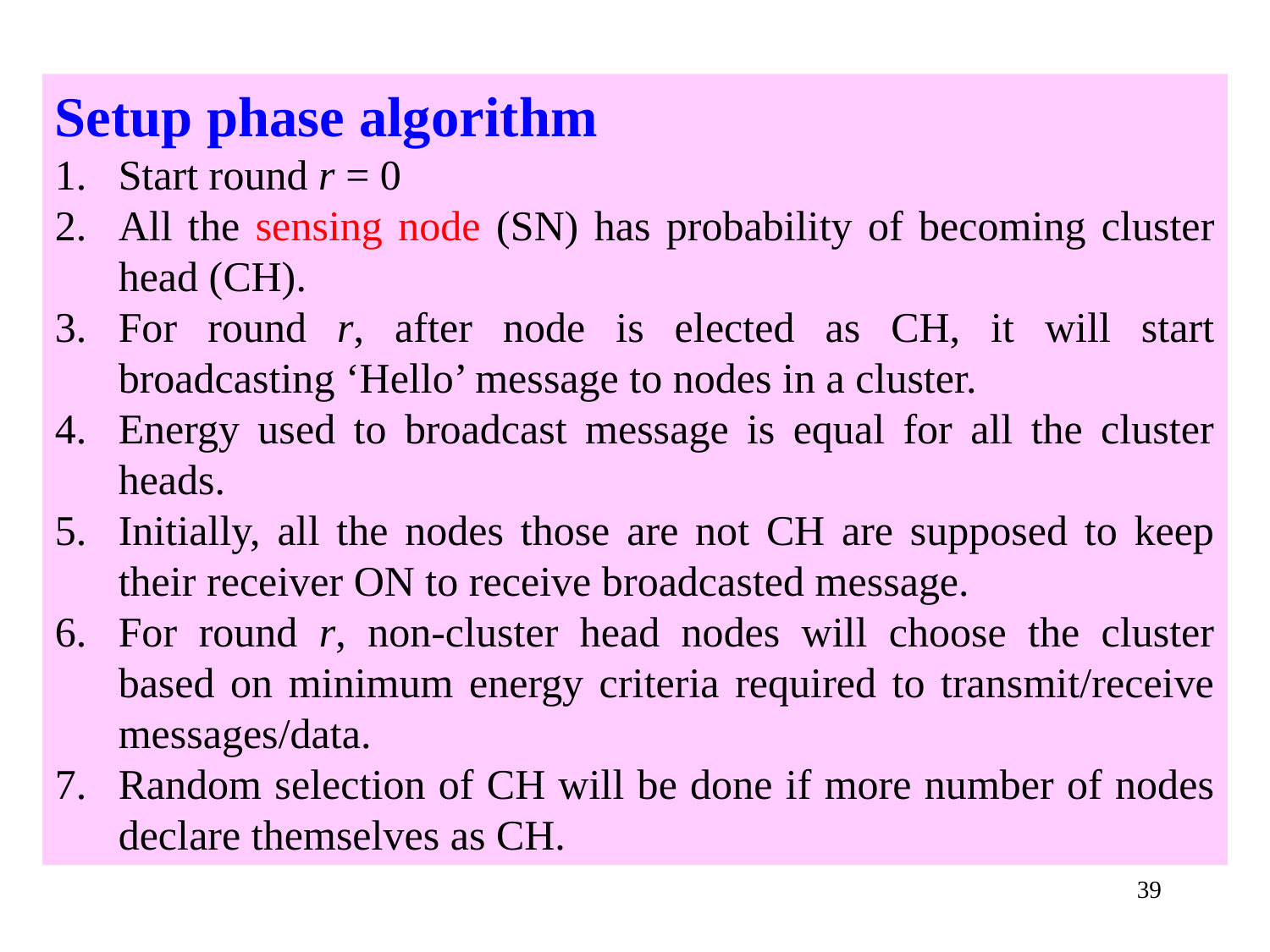

Setup phase algorithm
Start round r = 0
All the sensing node (SN) has probability of becoming cluster head (CH).
For round r, after node is elected as CH, it will start broadcasting ‘Hello’ message to nodes in a cluster.
Energy used to broadcast message is equal for all the cluster heads.
Initially, all the nodes those are not CH are supposed to keep their receiver ON to receive broadcasted message.
For round r, non-cluster head nodes will choose the cluster based on minimum energy criteria required to transmit/receive messages/data.
Random selection of CH will be done if more number of nodes declare themselves as CH.
39